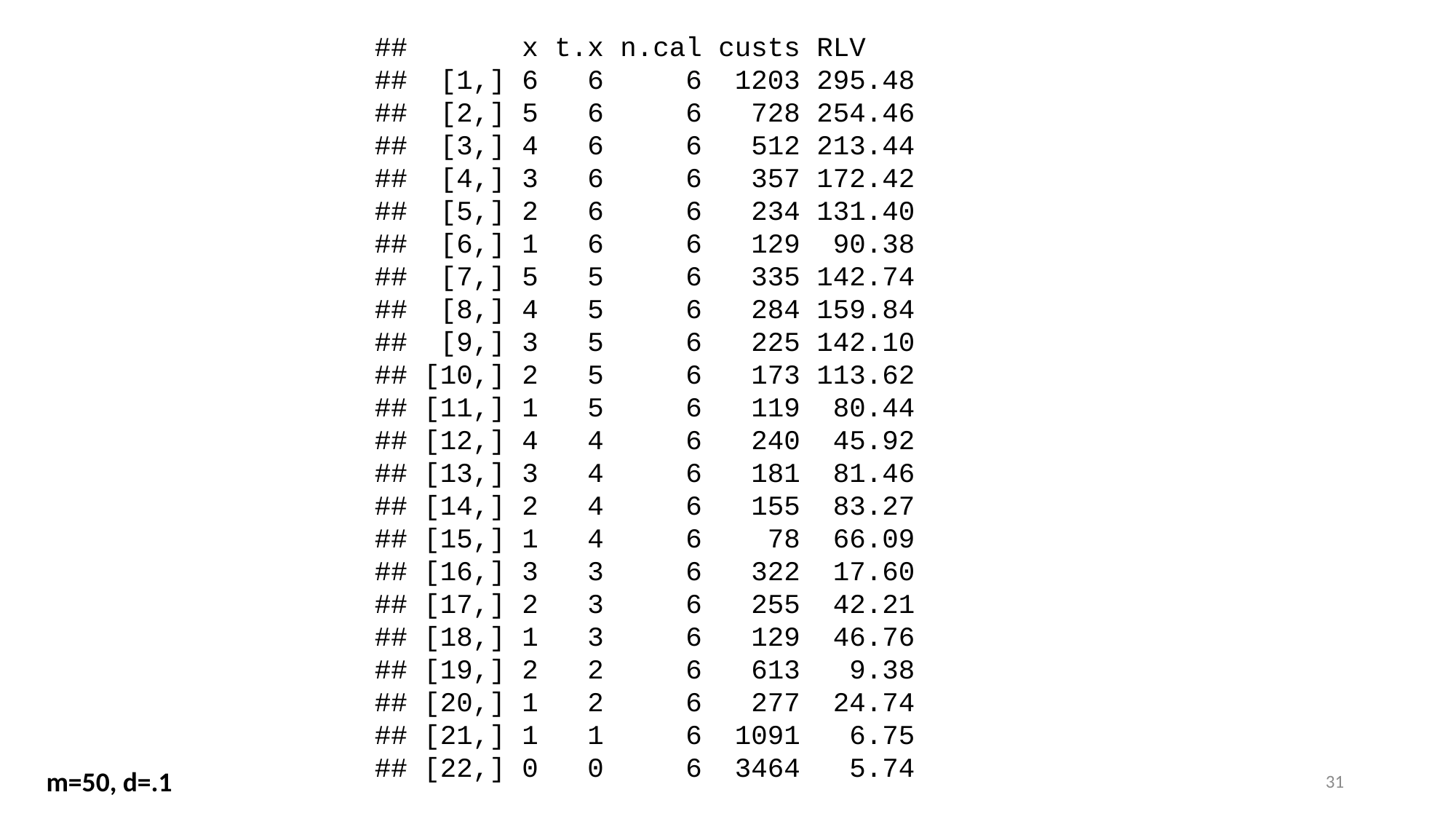

##       x t.x n.cal custs RLV
##  [1,] 6   6     6  1203 295.48
##  [2,] 5   6     6   728 254.46
##  [3,] 4   6     6   512 213.44
##  [4,] 3   6     6   357 172.42
##  [5,] 2   6     6   234 131.40
##  [6,] 1   6     6   129  90.38
##  [7,] 5   5     6   335 142.74
##  [8,] 4   5     6   284 159.84
##  [9,] 3   5     6   225 142.10
## [10,] 2   5     6   173 113.62
## [11,] 1   5     6   119  80.44
## [12,] 4   4     6   240  45.92
## [13,] 3   4     6   181  81.46
## [14,] 2   4     6   155  83.27
## [15,] 1   4     6    78  66.09
## [16,] 3   3     6   322  17.60
## [17,] 2   3     6   255  42.21
## [18,] 1   3     6   129  46.76
## [19,] 2   2     6   613   9.38
## [20,] 1   2     6   277  24.74
## [21,] 1   1     6  1091   6.75
## [22,] 0   0     6  3464   5.74
m=50, d=.1
31